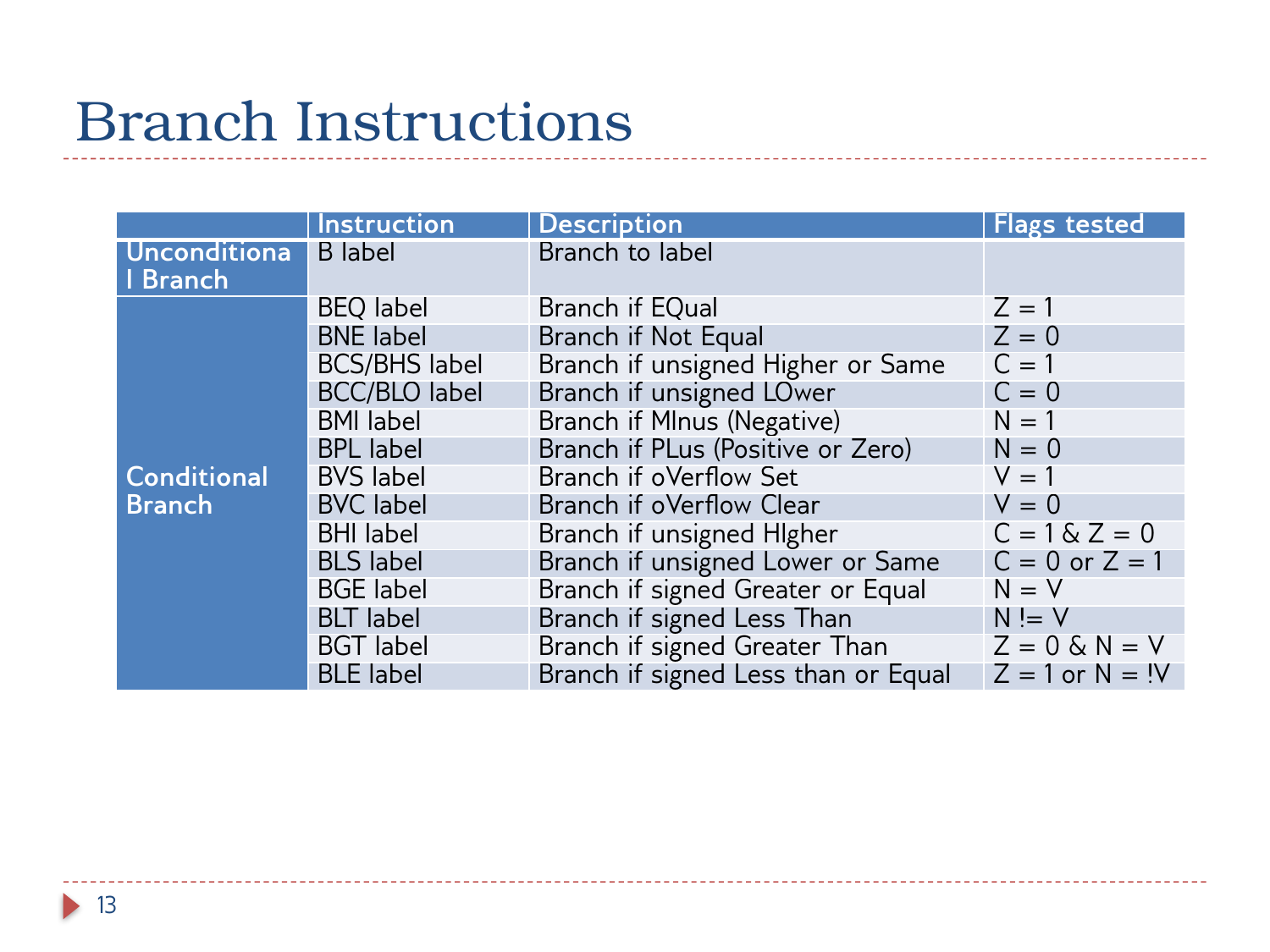

# Branch Instructions
|  | Instruction | Description | Flags tested |
| --- | --- | --- | --- |
| Unconditional Branch | B label | Branch to label |  |
| Conditional Branch | BEQ label | Branch if EQual | Z = 1 |
|  | BNE label | Branch if Not Equal | Z = 0 |
|  | BCS/BHS label | Branch if unsigned Higher or Same | C = 1 |
|  | BCC/BLO label | Branch if unsigned LOwer | C = 0 |
|  | BMI label | Branch if MInus (Negative) | N = 1 |
|  | BPL label | Branch if PLus (Positive or Zero) | N = 0 |
|  | BVS label | Branch if oVerflow Set | V = 1 |
|  | BVC label | Branch if oVerflow Clear | V = 0 |
|  | BHI label | Branch if unsigned HIgher | C = 1 & Z = 0 |
|  | BLS label | Branch if unsigned Lower or Same | C = 0 or Z = 1 |
|  | BGE label | Branch if signed Greater or Equal | N = V |
|  | BLT label | Branch if signed Less Than | N != V |
|  | BGT label | Branch if signed Greater Than | Z = 0 & N = V |
|  | BLE label | Branch if signed Less than or Equal | Z = 1 or N = !V |
13